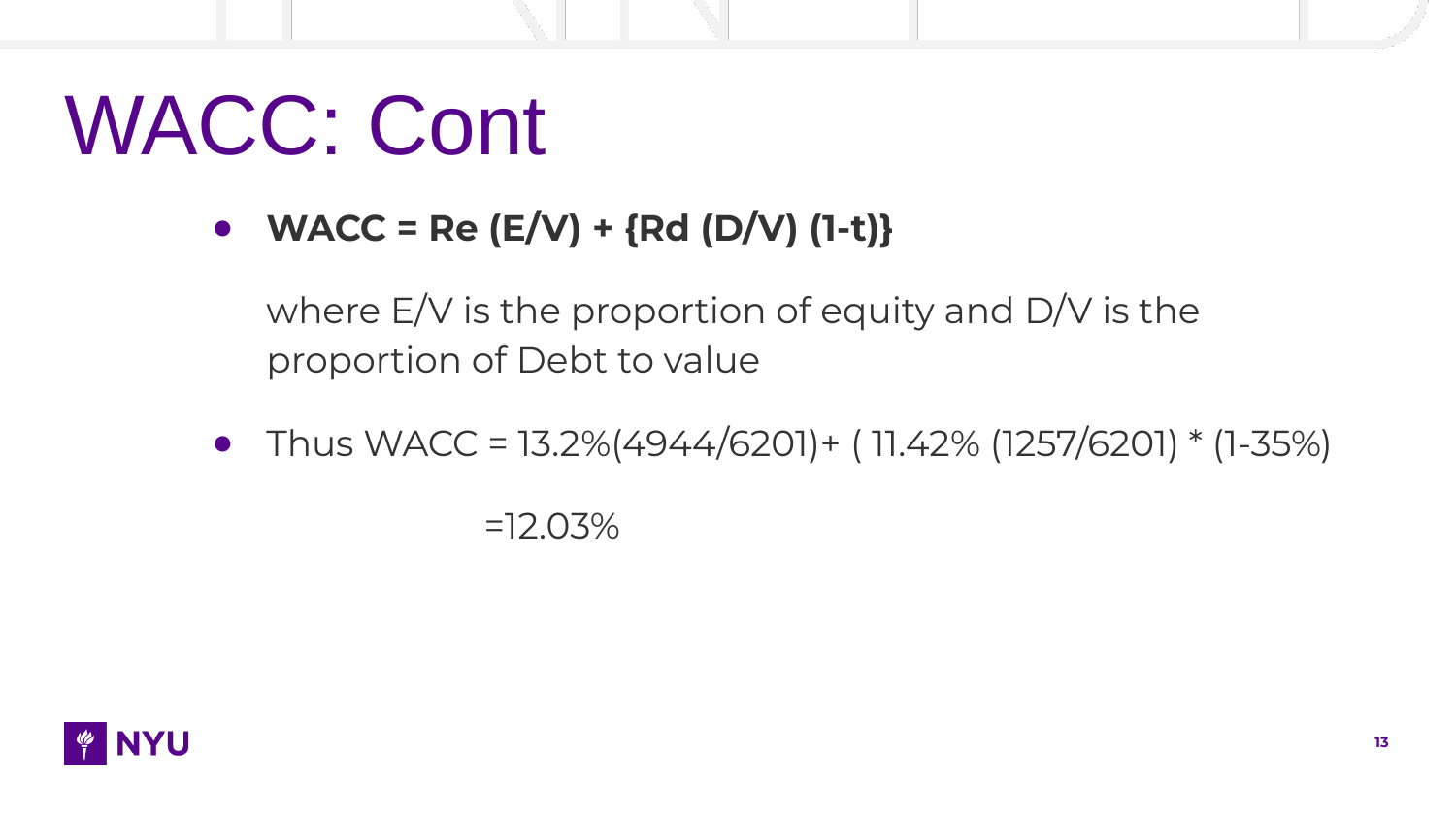

# WACC: Cont
WACC = Re (E/V) + {Rd (D/V) (1-t)}
where E/V is the proportion of equity and D/V is the proportion of Debt to value
Thus WACC = 13.2%(4944/6201)+ ( 11.42% (1257/6201) * (1-35%)
                       =12.03%